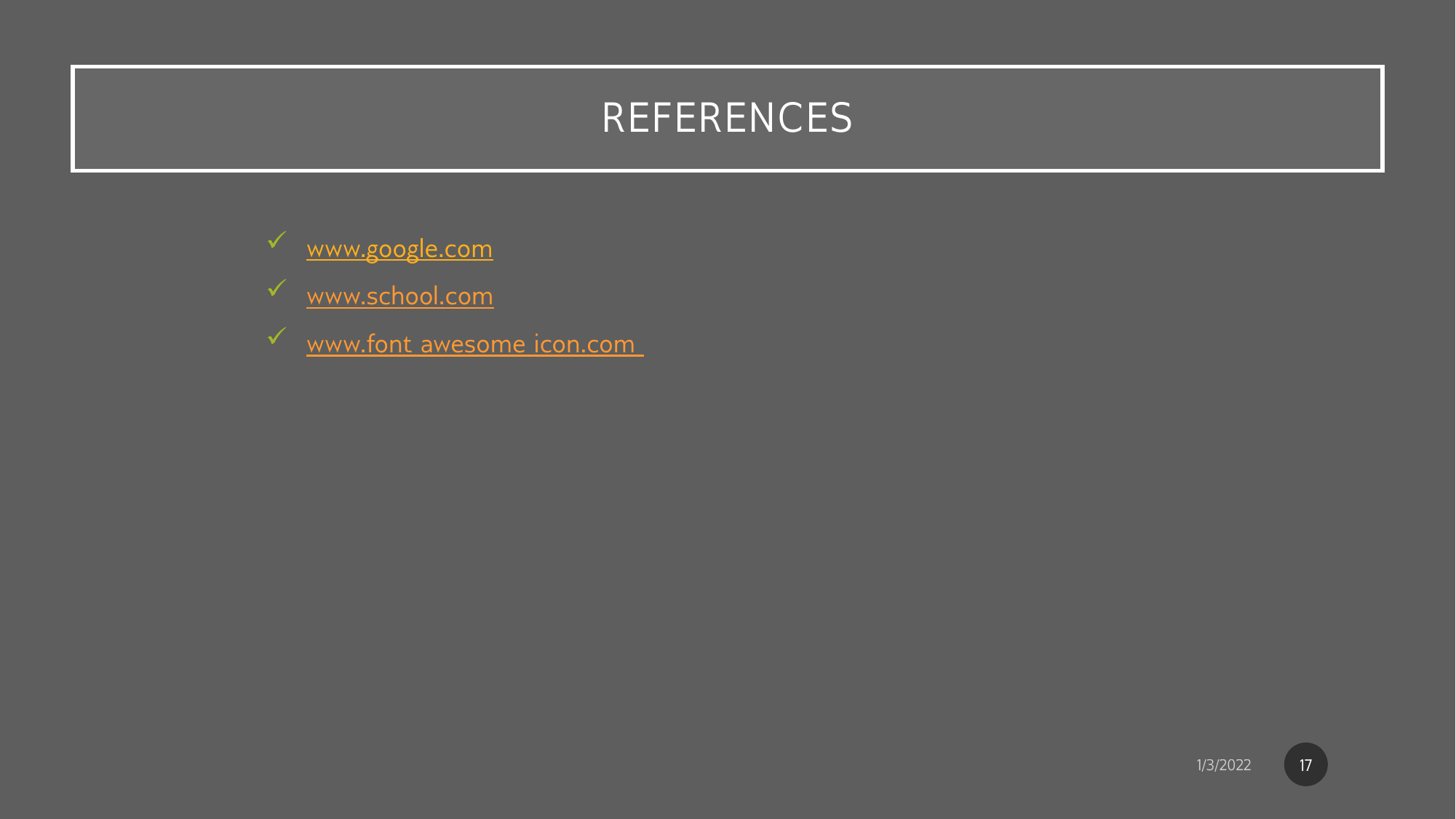

# References
www.google.com
www.school.com
www.font awesome icon.com

17
1/3/2022